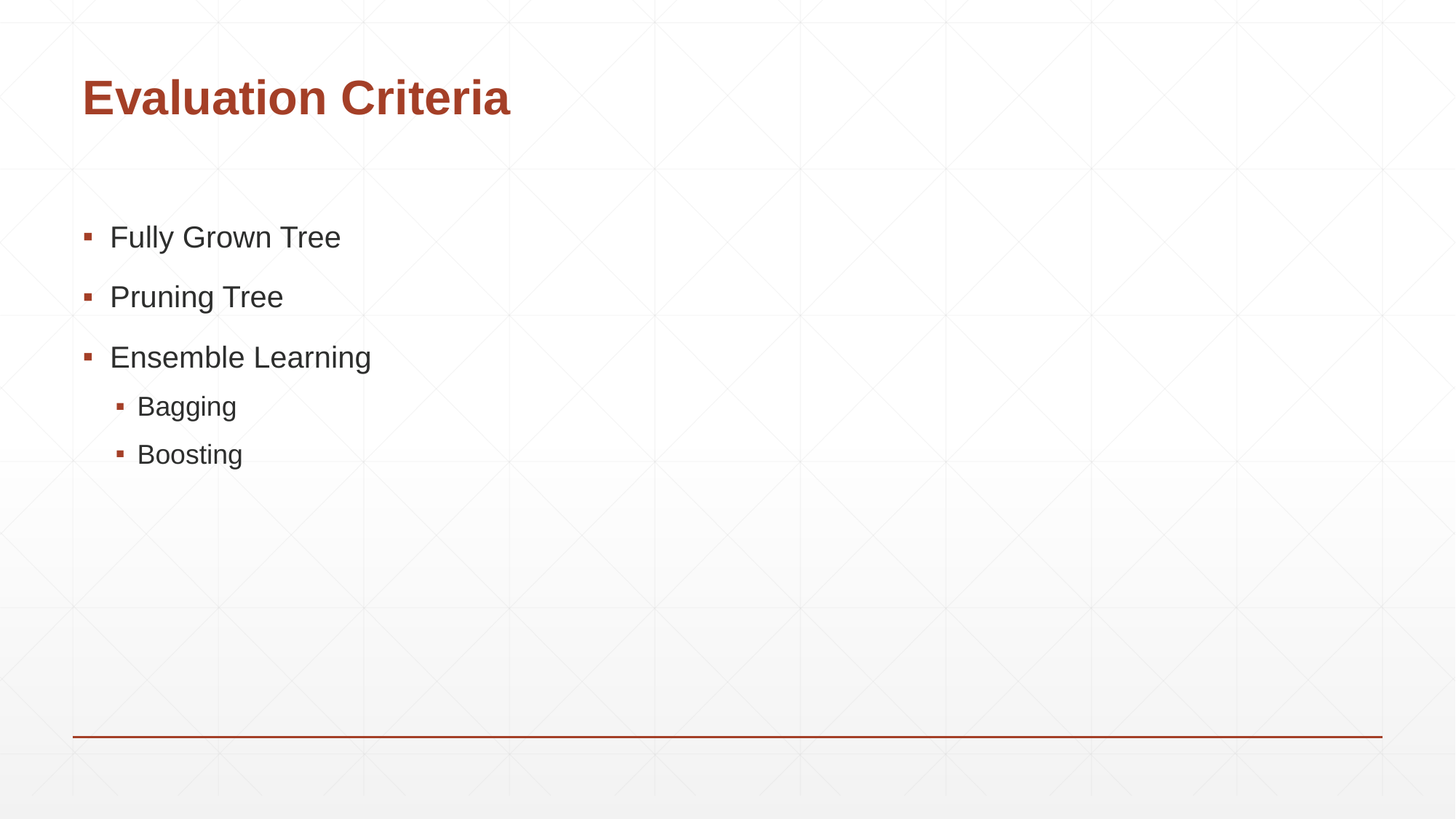

# Evaluation Criteria
Fully Grown Tree
Pruning Tree
Ensemble Learning
Bagging
Boosting